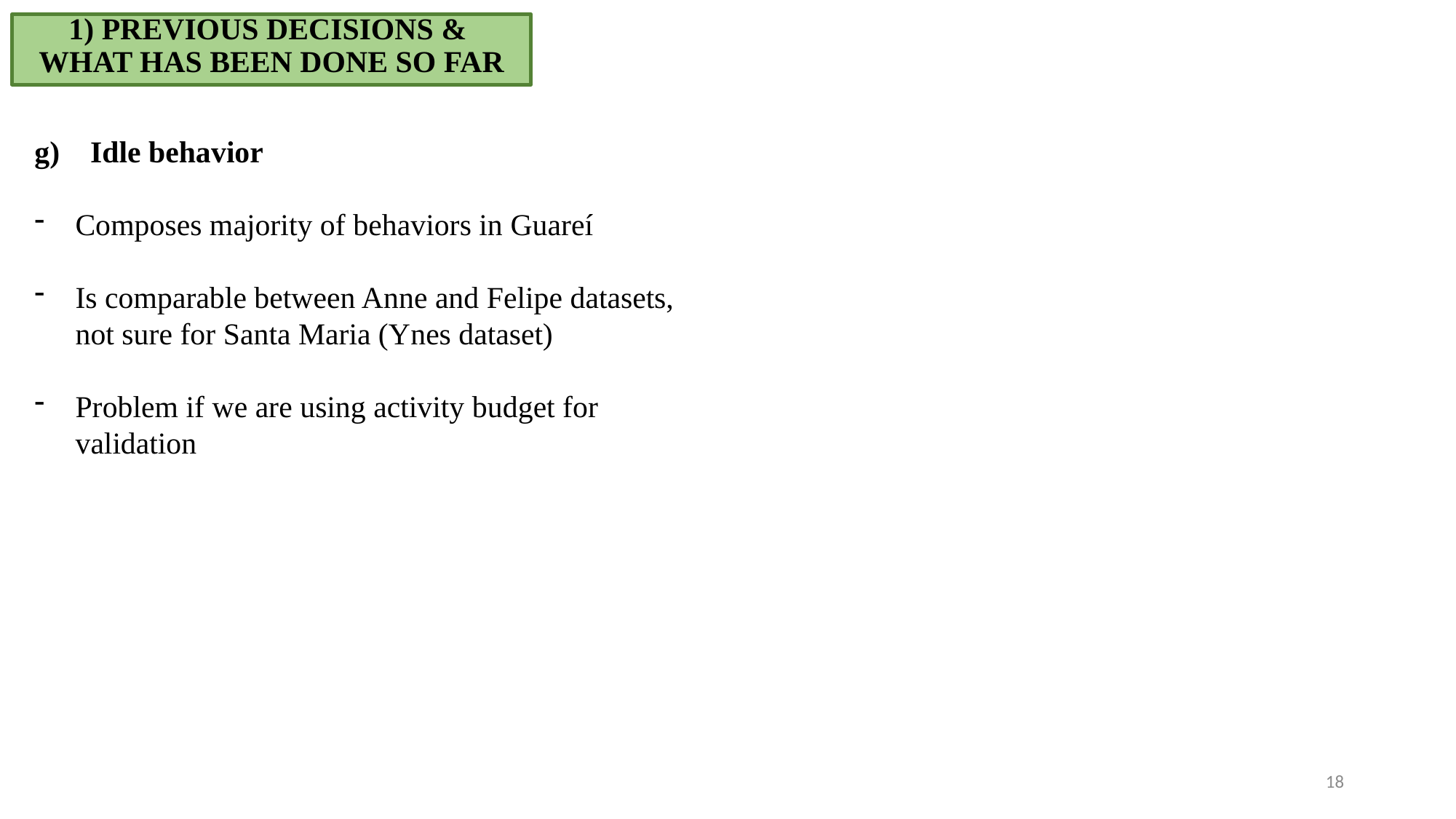

1) PREVIOUS DECISIONS &
WHAT HAS BEEN DONE SO FAR
g)    Idle behavior

Composes majority of behaviors in Guareí

Is comparable between Anne and Felipe datasets,
not sure for Santa Maria (Ynes dataset)

Problem if we are using activity budget for
validation
18